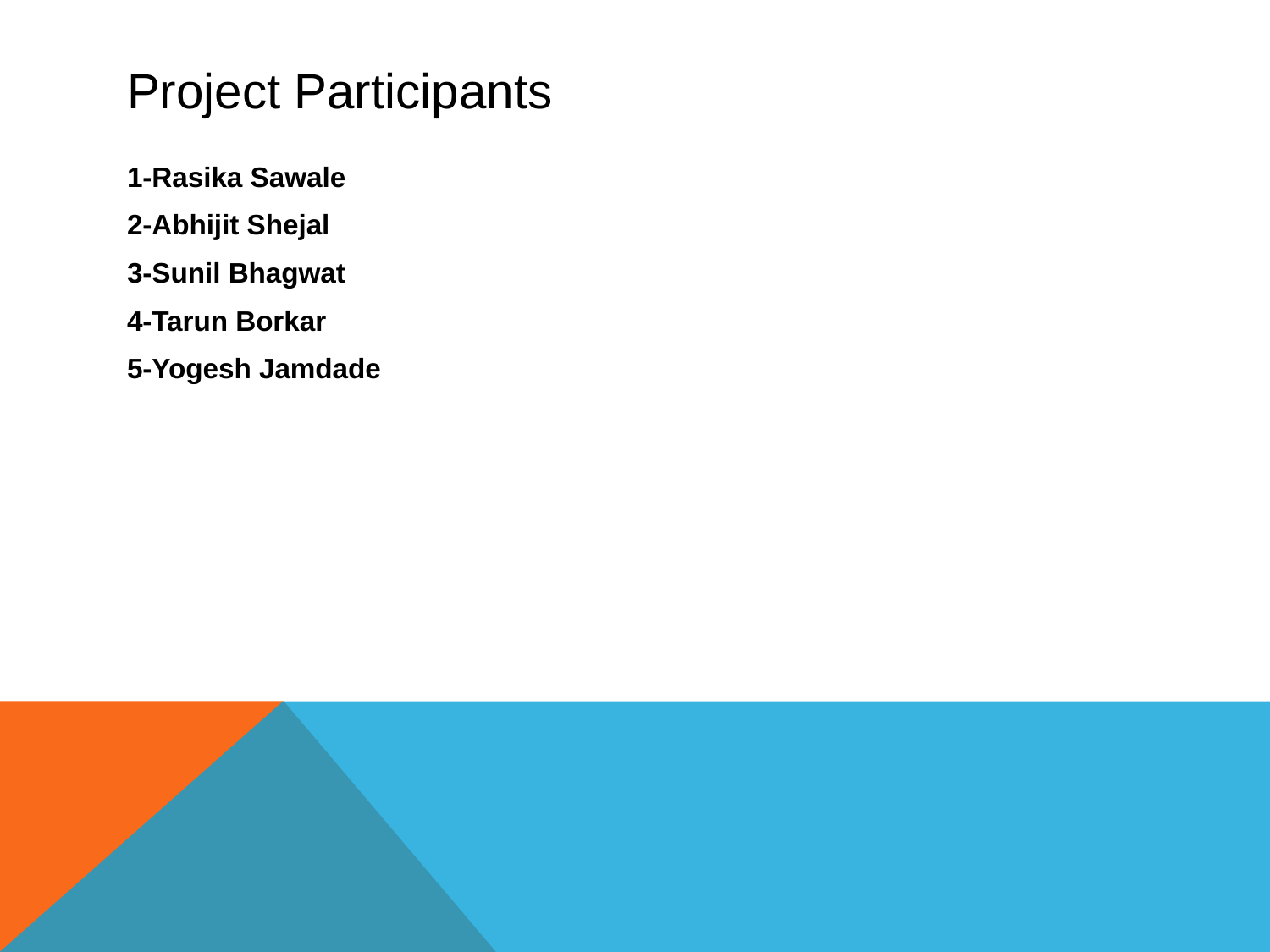

# Project Participants
1-Rasika Sawale
2-Abhijit Shejal
3-Sunil Bhagwat
4-Tarun Borkar
5-Yogesh Jamdade